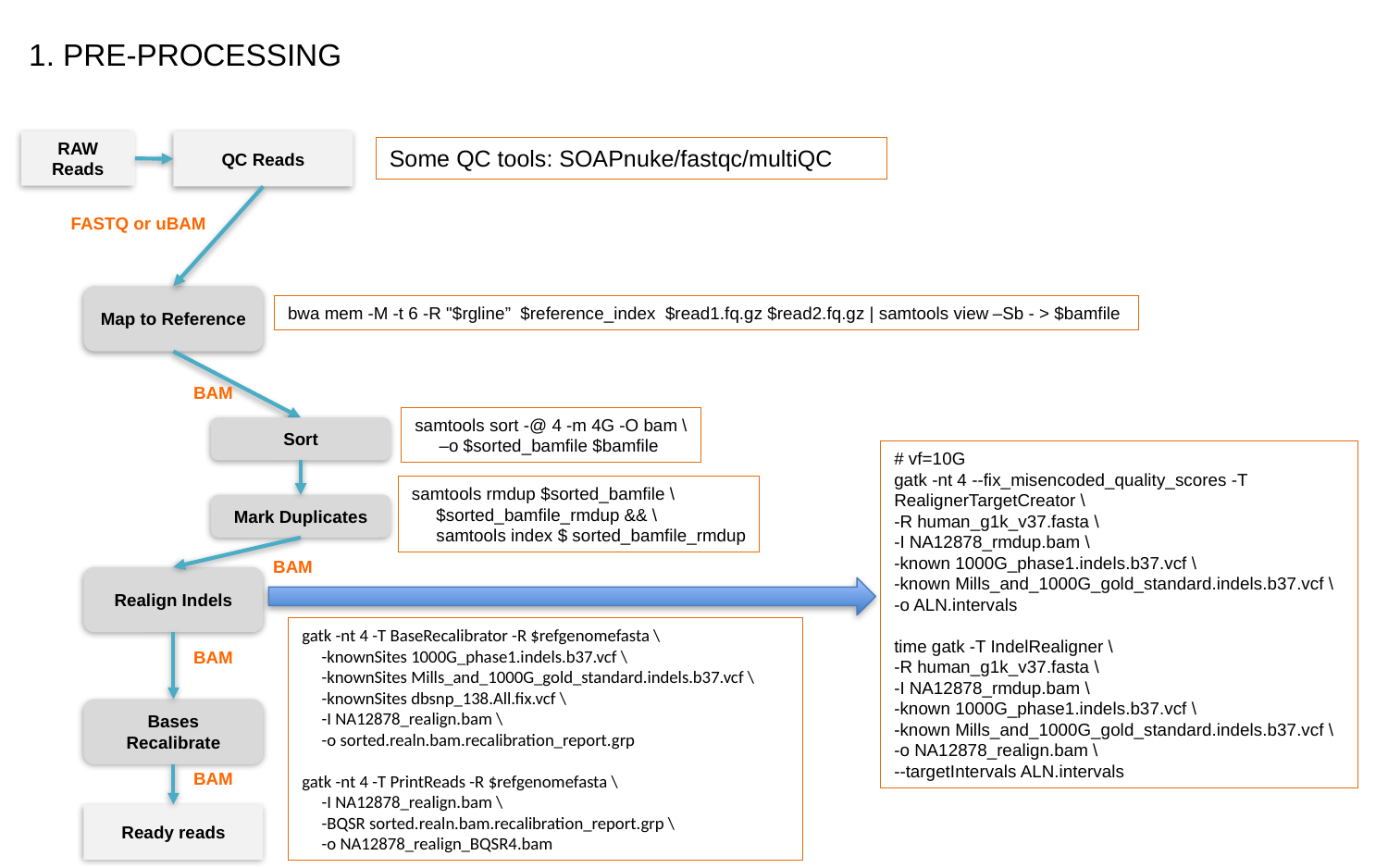

1. PRE-PROCESSING
QC Reads
FASTQ or uBAM
Map to Reference
BAM
Mark Duplicates
BAM
Realign Indels
BAM
Bases Recalibrate
BAM
Ready reads
RAW Reads
Some QC tools: SOAPnuke/fastqc/multiQC
bwa mem -M -t 6 -R "$rgline”  $reference_index  $read1.fq.gz $read2.fq.gz | samtools view –Sb - > $bamfile
samtools sort -@ 4 -m 4G -O bam \
     –o $sorted_bamfile $bamfile
Sort
# vf=10G
gatk -nt 4 --fix_misencoded_quality_scores -T RealignerTargetCreator \
-R human_g1k_v37.fasta \
-I NA12878_rmdup.bam \
-known 1000G_phase1.indels.b37.vcf \
-known Mills_and_1000G_gold_standard.indels.b37.vcf \
-o ALN.intervals

time gatk -T IndelRealigner \
-R human_g1k_v37.fasta \
-I NA12878_rmdup.bam \
-known 1000G_phase1.indels.b37.vcf \
-known Mills_and_1000G_gold_standard.indels.b37.vcf \
-o NA12878_realign.bam \
--targetIntervals ALN.intervals
samtools rmdup $sorted_bamfile \
     $sorted_bamfile_rmdup && \
     samtools index $ sorted_bamfile_rmdup

gatk -nt 4 -T BaseRecalibrator -R $refgenomefasta \
     -knownSites 1000G_phase1.indels.b37.vcf \
     -knownSites Mills_and_1000G_gold_standard.indels.b37.vcf \
     -knownSites dbsnp_138.All.fix.vcf \
     -I NA12878_realign.bam \
     -o sorted.realn.bam.recalibration_report.grp

gatk -nt 4 -T PrintReads -R $refgenomefasta \
     -I NA12878_realign.bam \
     -BQSR sorted.realn.bam.recalibration_report.grp \
     -o NA12878_realign_BQSR4.bam